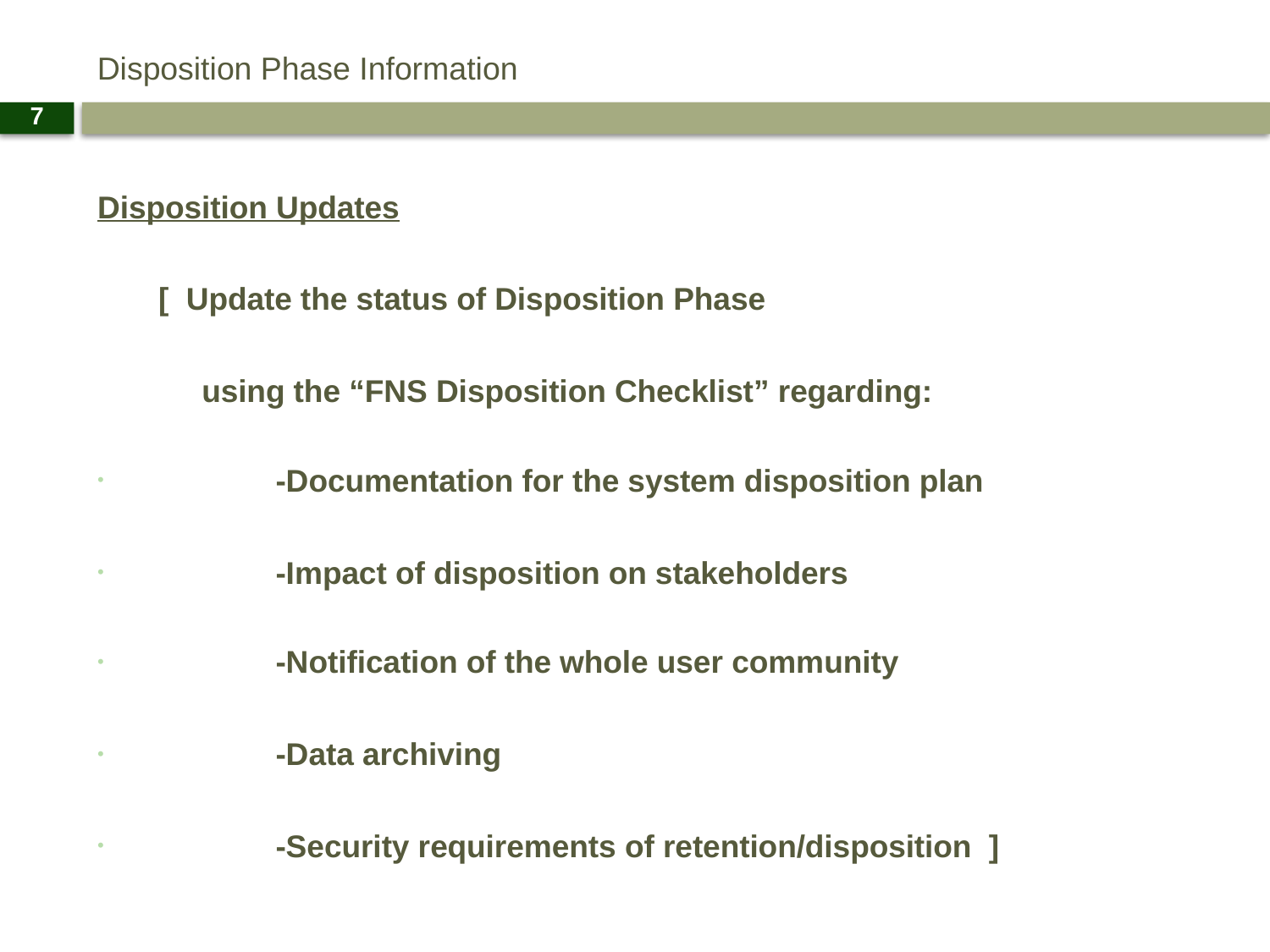

# Disposition Phase Information
7
Disposition Updates

       [  Update the status of Disposition Phase

            using the “FNS Disposition Checklist” regarding:

                -Documentation for the system disposition plan

                -Impact of disposition on stakeholders

                -Notification of the whole user community

                -Data archiving

                -Security requirements of retention/disposition  ]